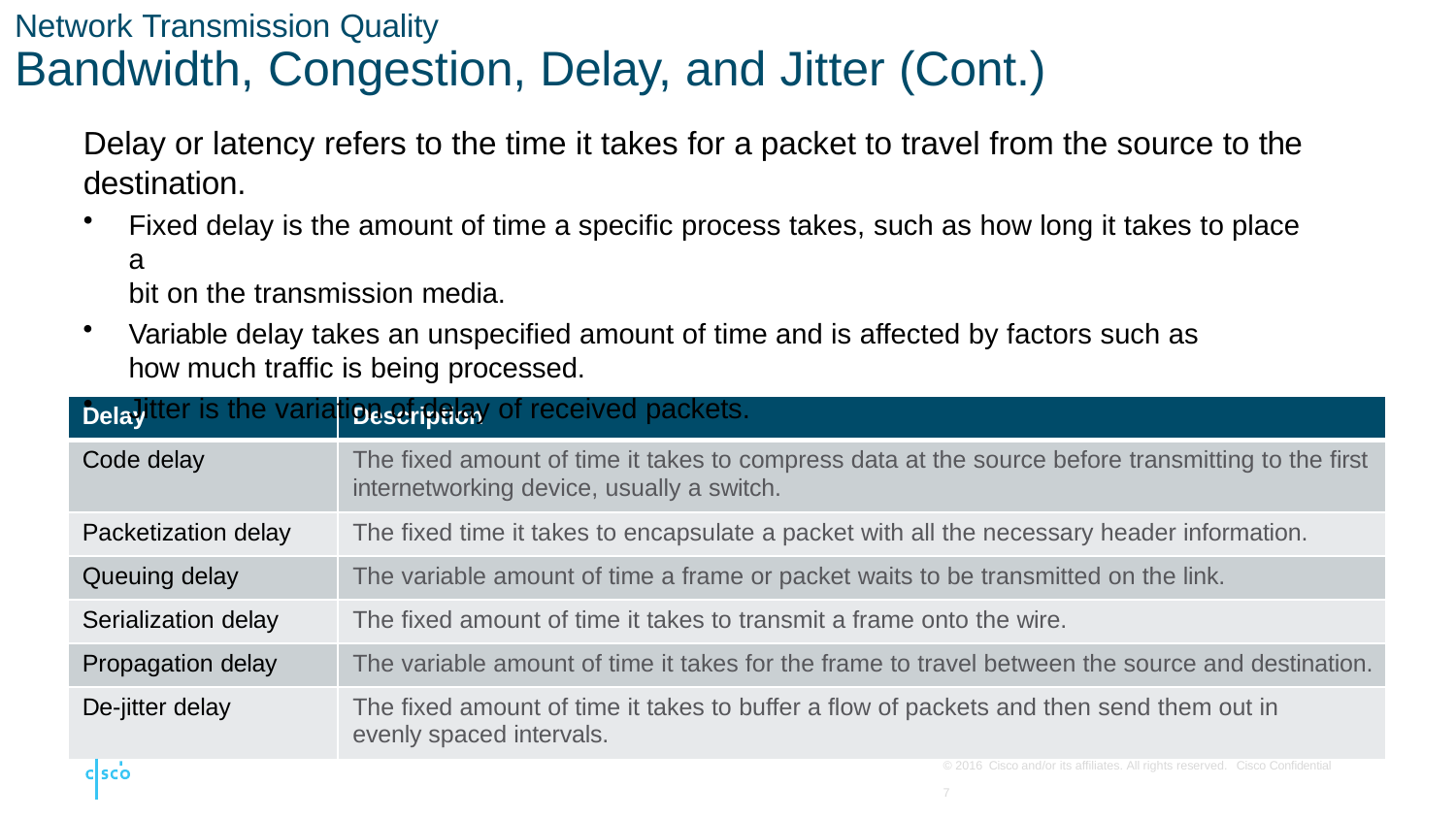

# Network Transmission Quality
Bandwidth, Congestion, Delay, and Jitter (Cont.)
Delay or latency refers to the time it takes for a packet to travel from the source to the destination.
Fixed delay is the amount of time a specific process takes, such as how long it takes to place a
bit on the transmission media.
Variable delay takes an unspecified amount of time and is affected by factors such as how much traffic is being processed.
Jitter is the variation of delay of received packets.
| Delay |  | Description |
| --- | --- | --- |
| Code delay |  | The fixed amount of time it takes to compress data at the source before transmitting to the first internetworking device, usually a switch. |
| Packetization delay |  | The fixed time it takes to encapsulate a packet with all the necessary header information. |
| Queuing delay |  | The variable amount of time a frame or packet waits to be transmitted on the link. |
| Serialization delay |  | The fixed amount of time it takes to transmit a frame onto the wire. |
| Propagation delay |  | The variable amount of time it takes for the frame to travel between the source and destination. |
| De-jitter delay |  | The fixed amount of time it takes to buffer a flow of packets and then send them out in evenly spaced intervals. |
|  | © 2016 Cisco and/or its affiliates. All rights reserved. Cisco Confidential 7 |  |